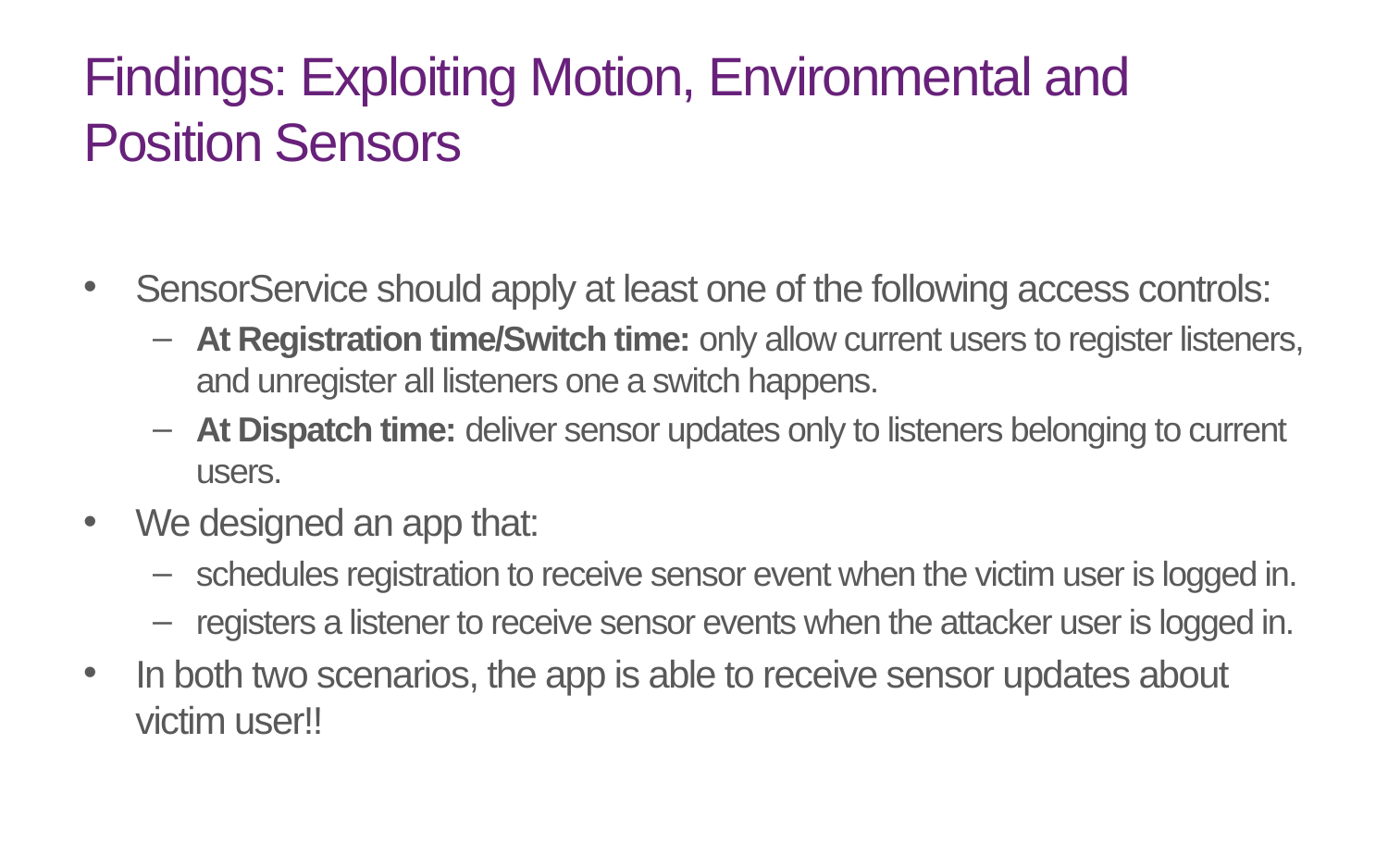

# Findings: Exploiting Motion, Environmental and Position Sensors

SensorService should apply at least one of the following access controls:
At Registration time/Switch time: only allow current users to register listeners, and unregister all listeners one a switch happens.
At Dispatch time: deliver sensor updates only to listeners belonging to current users.
We designed an app that:
schedules registration to receive sensor event when the victim user is logged in.
registers a listener to receive sensor events when the attacker user is logged in.
In both two scenarios, the app is able to receive sensor updates about victim user!!